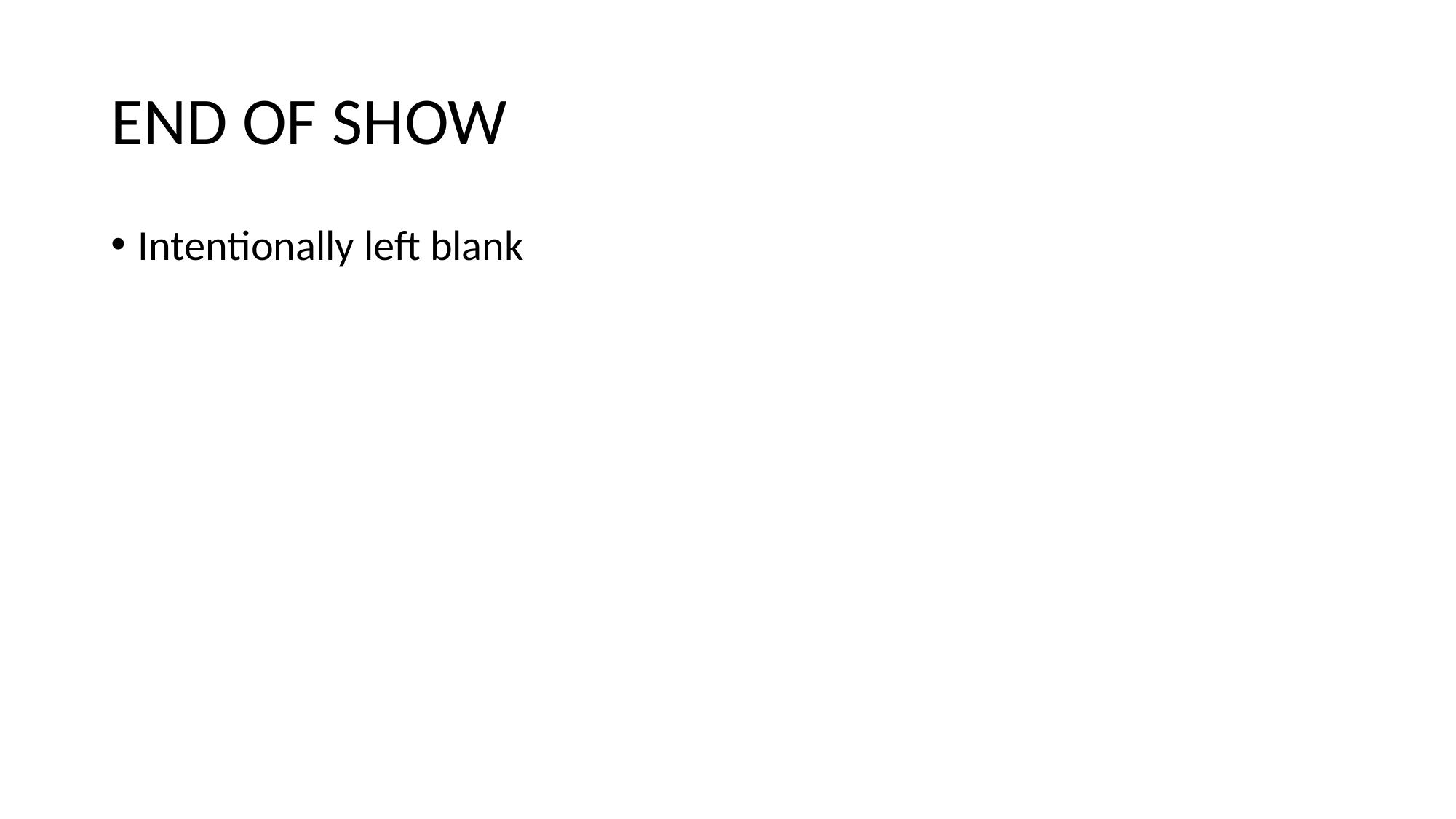

# END OF SHOW
Intentionally left blank